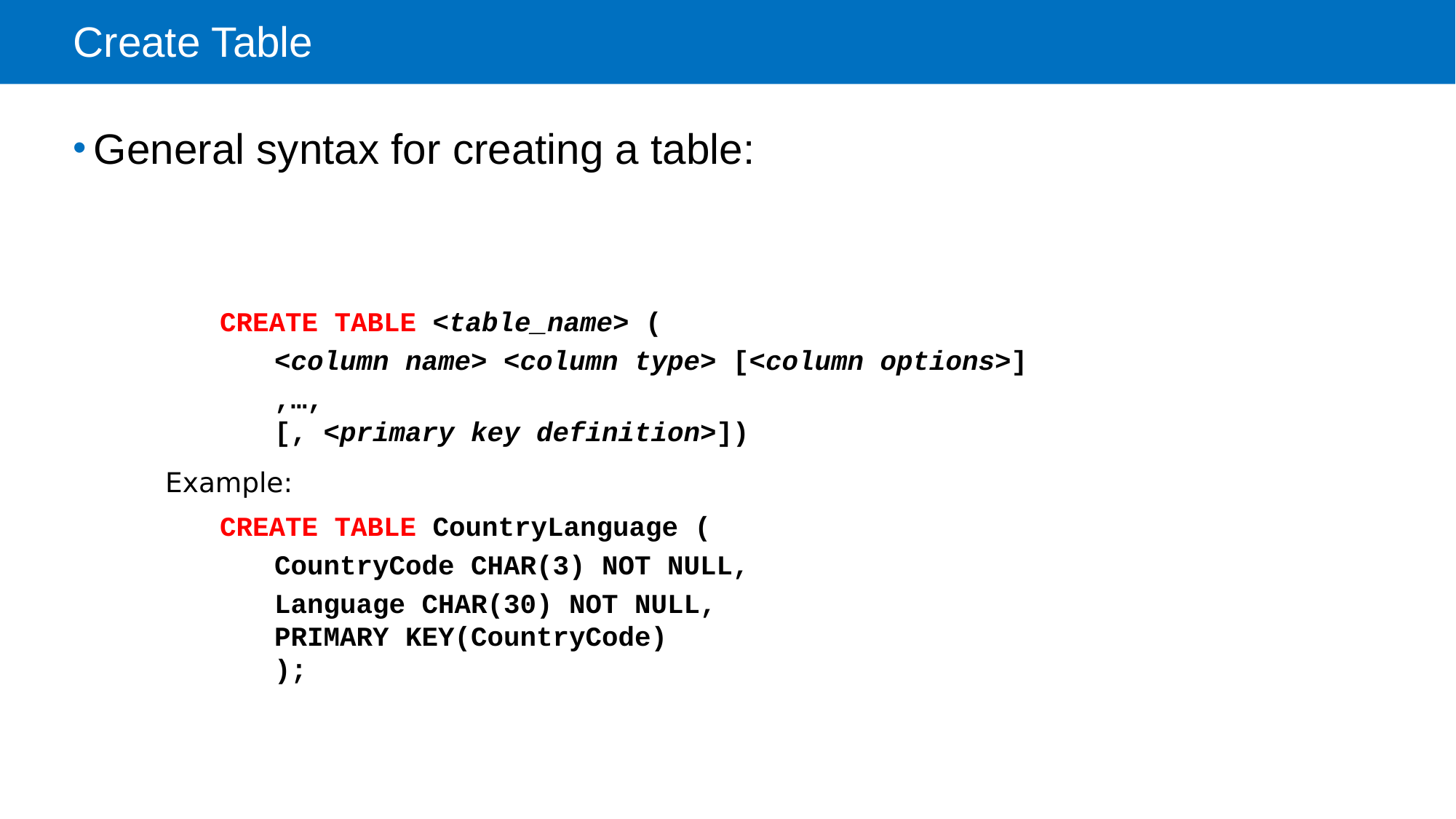

# Create Table
General syntax for creating a table:

CREATE TABLE <table_name> (
<column name> <column type> [<column options>]
,…,
[, <primary key definition>])
Example:
CREATE TABLE CountryLanguage (
CountryCode CHAR(3) NOT NULL,
Language CHAR(30) NOT NULL,
PRIMARY KEY(CountryCode)
);